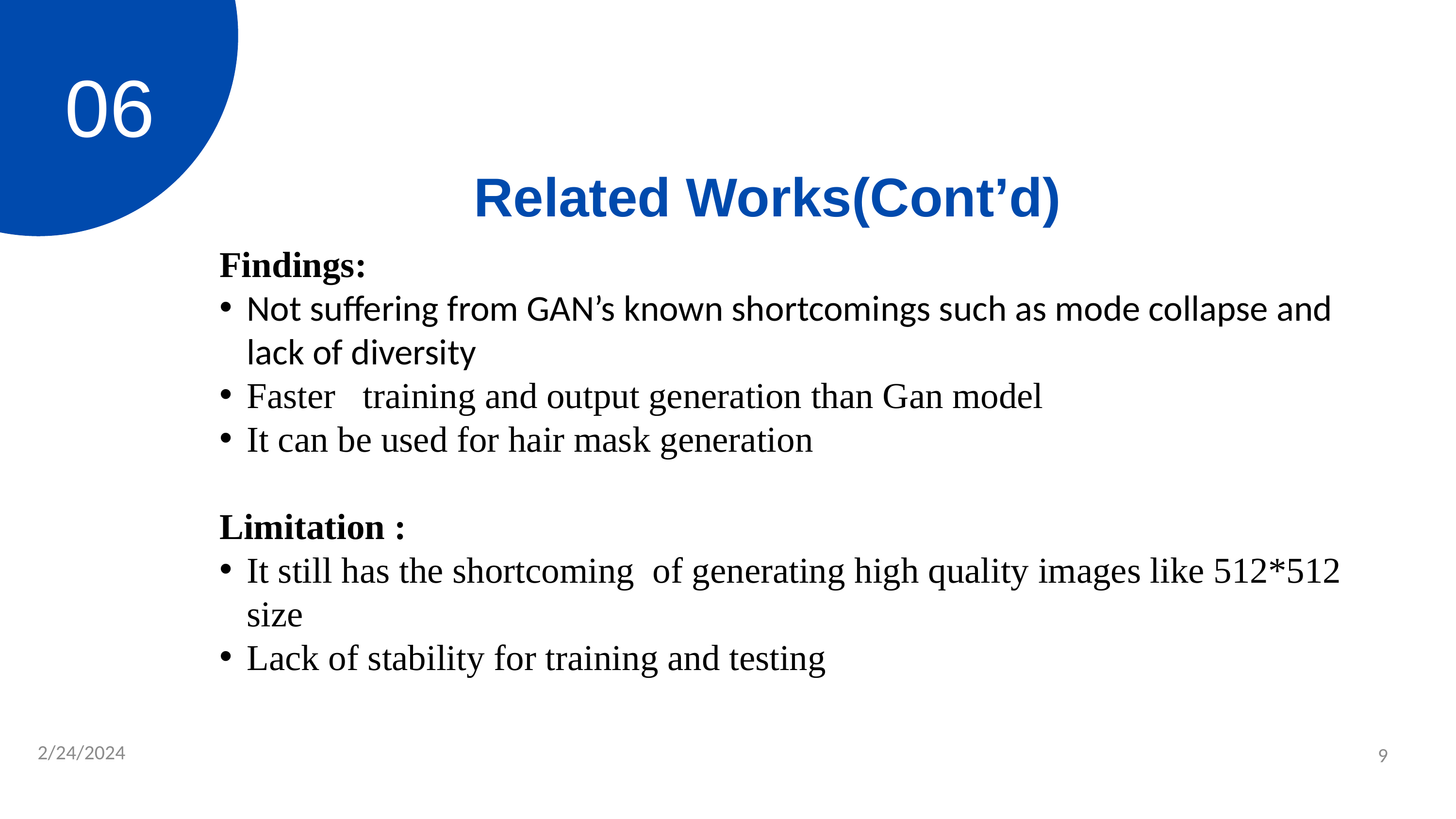

06
Related Works(Cont’d)
Findings:
Not suffering from GAN’s known shortcomings such as mode collapse and lack of diversity
Faster   training and output generation than Gan model
It can be used for hair mask generation

Limitation :
It still has the shortcoming  of generating high quality images like 512*512 size
Lack of stability for training and testing

2/24/2024
9